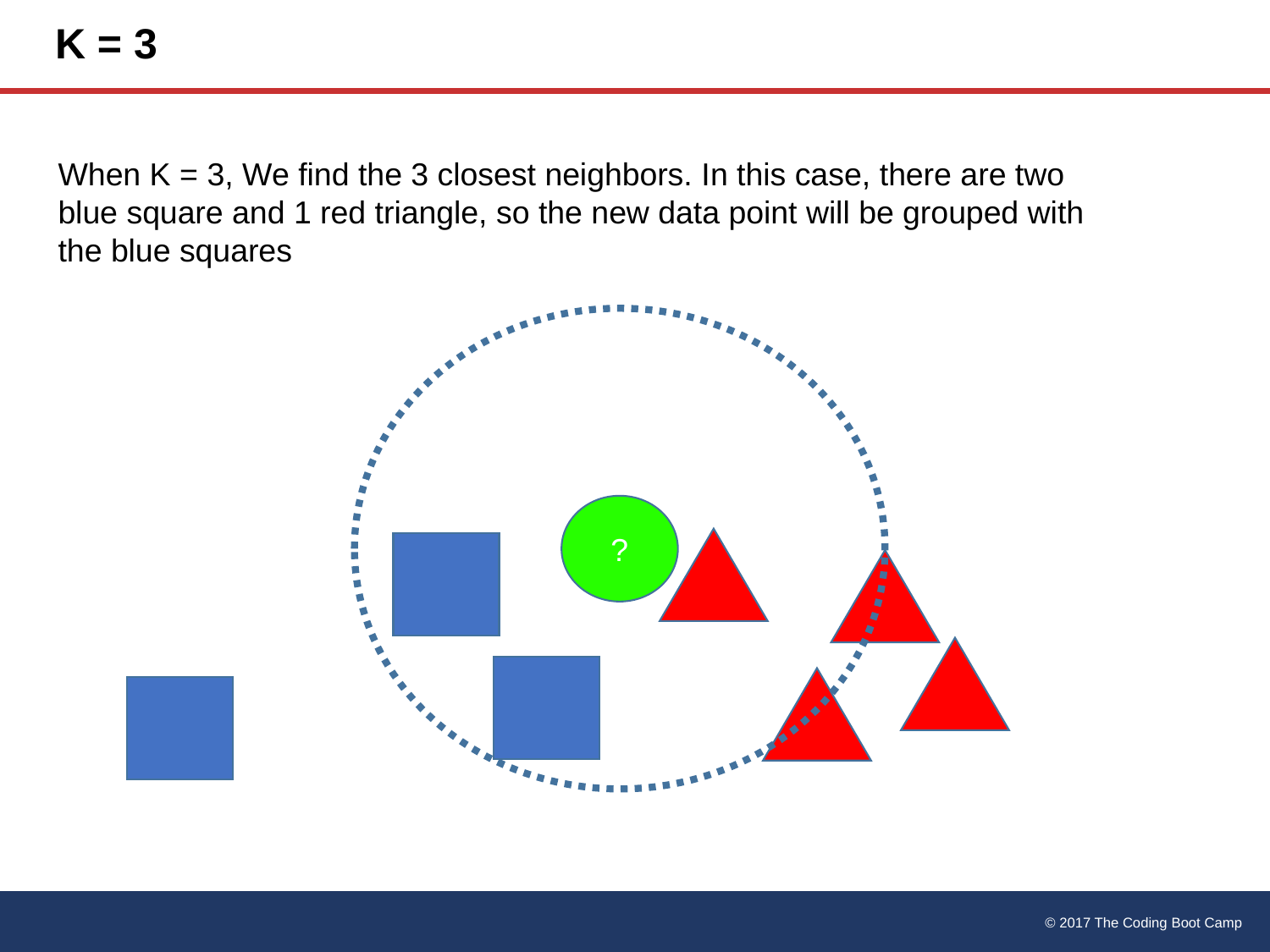

# K = 3
When K = 3, We find the 3 closest neighbors. In this case, there are two blue square and 1 red triangle, so the new data point will be grouped with the blue squares

?